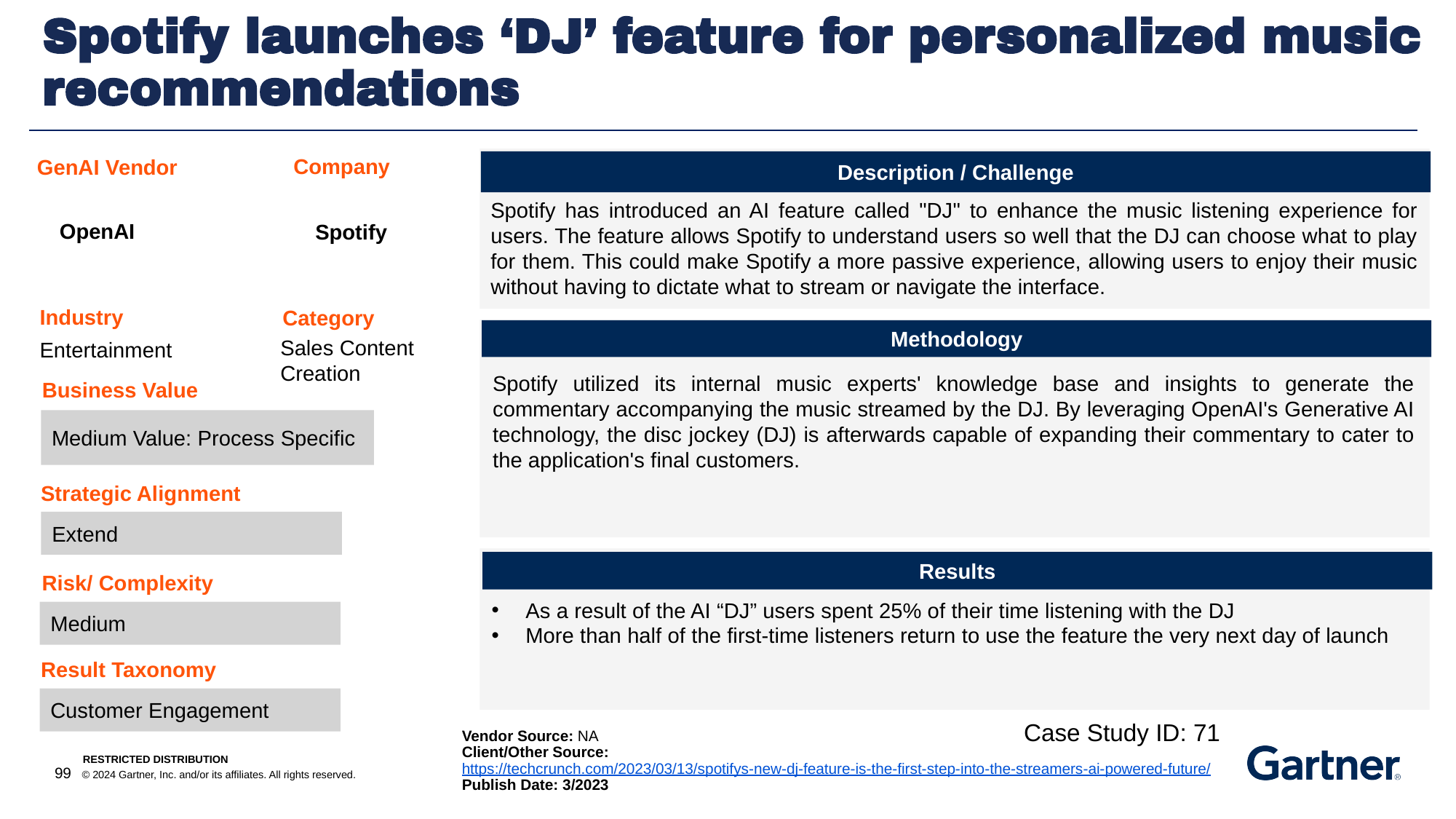

Spotify launches ‘DJ’ feature for personalized music recommendations
Company
GenAI Vendor

Description / Challenge
Spotify has introduced an AI feature called "DJ" to enhance the music listening experience for users. The feature allows Spotify to understand users so well that the DJ can choose what to play for them. This could make Spotify a more passive experience, allowing users to enjoy their music without having to dictate what to stream or navigate the interface.
OpenAI
Spotify
Industry
Category

Methodology
Sales Content Creation
Entertainment
Spotify utilized its internal music experts' knowledge base and insights to generate the commentary accompanying the music streamed by the DJ. By leveraging OpenAI's Generative AI technology, the disc jockey (DJ) is afterwards capable of expanding their commentary to cater to the application's final customers.
Business Value
Medium Value: Process Specific
Strategic Alignment
Extend

Results
Risk/ Complexity
As a result of the AI “DJ” users spent 25% of their time listening with the DJ
More than half of the first-time listeners return to use the feature the very next day of launch
Medium
Result Taxonomy
Customer Engagement
Case Study ID: 71
Vendor Source: NA
Client/Other Source: https://techcrunch.com/2023/03/13/spotifys-new-dj-feature-is-the-first-step-into-the-streamers-ai-powered-future/
Publish Date: 3/2023